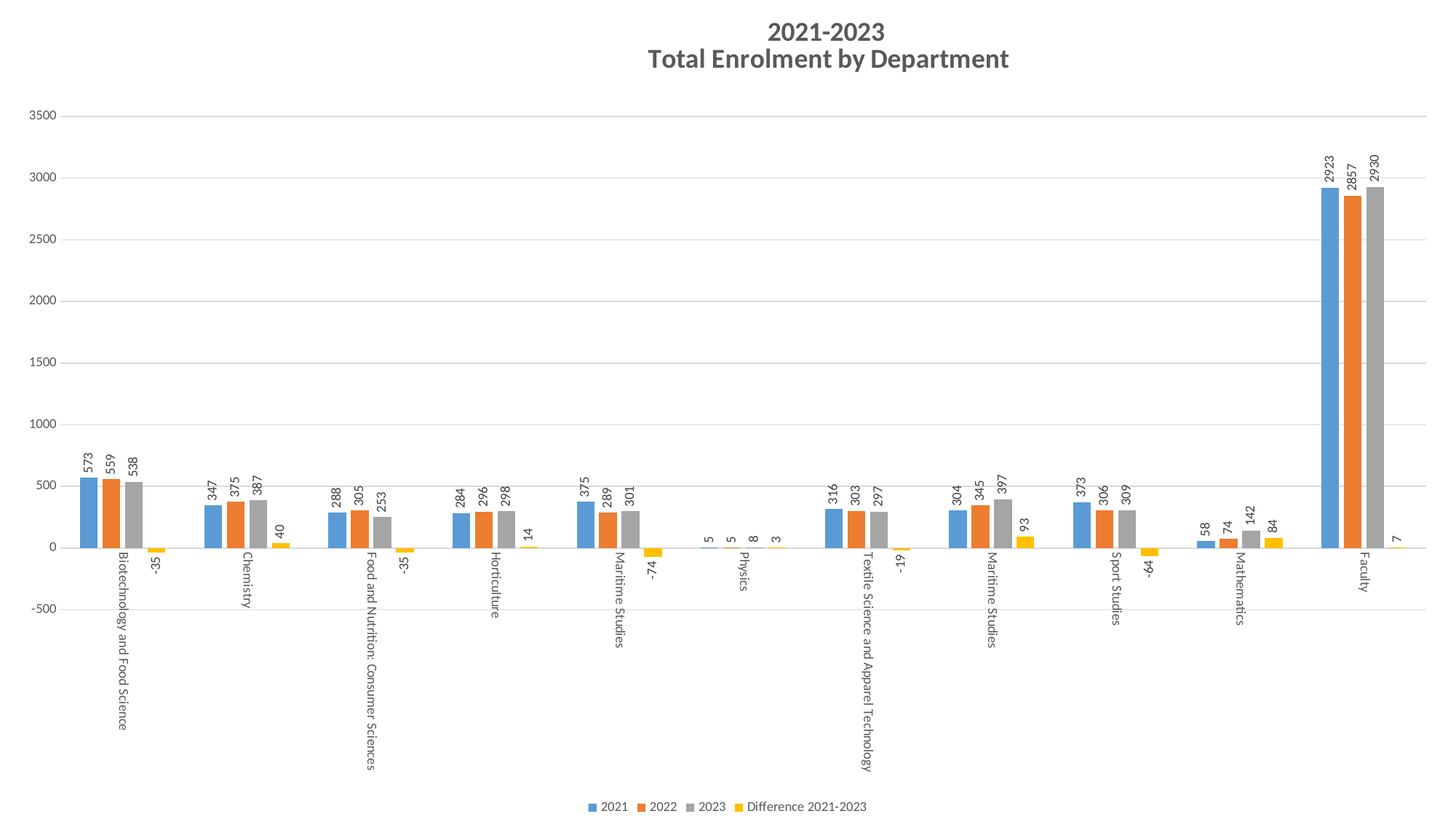

### Chart: 2021-2023
 Total Enrolment by Department

| Category | 2021 | 2022 | 2023 | Difference 2021-2023 |
|---|---|---|---|---|
| Biotechnology and Food Science | 573.0 | 559.0 | 538.0 | -35.0 |
| Chemistry | 347.0 | 375.0 | 387.0 | 40.0 |
| Food and Nutrition: Consumer Sciences | 288.0 | 305.0 | 253.0 | -35.0 |
| Horticulture | 284.0 | 296.0 | 298.0 | 14.0 |
| Maritime Studies | 375.0 | 289.0 | 301.0 | -74.0 |
| Physics | 5.0 | 5.0 | 8.0 | 3.0 |
| Textile Science and Apparel Technology | 316.0 | 303.0 | 297.0 | -19.0 |
| Maritime Studies | 304.0 | 345.0 | 397.0 | 93.0 |
| Sport Studies | 373.0 | 306.0 | 309.0 | -64.0 |
| Mathematics | 58.0 | 74.0 | 142.0 | 84.0 |
| Faculty | 2923.0 | 2857.0 | 2930.0 | 7.0 |